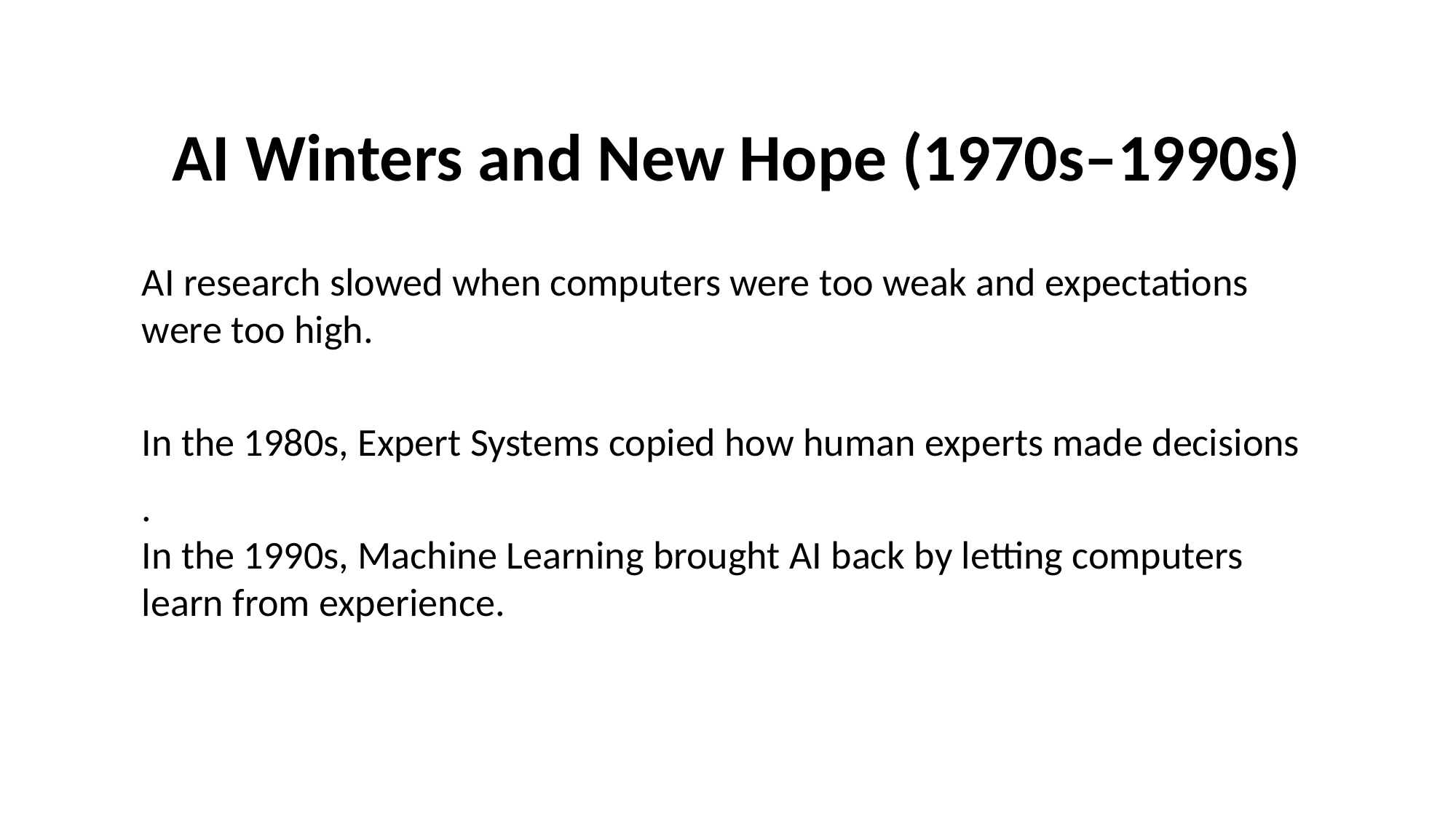

AI Winters and New Hope (1970s–1990s)

AI research slowed when computers were too weak and expectations were too high.
In the 1980s, Expert Systems copied how human experts made decisions
.
In the 1990s, Machine Learning brought AI back by letting computers learn from experience.